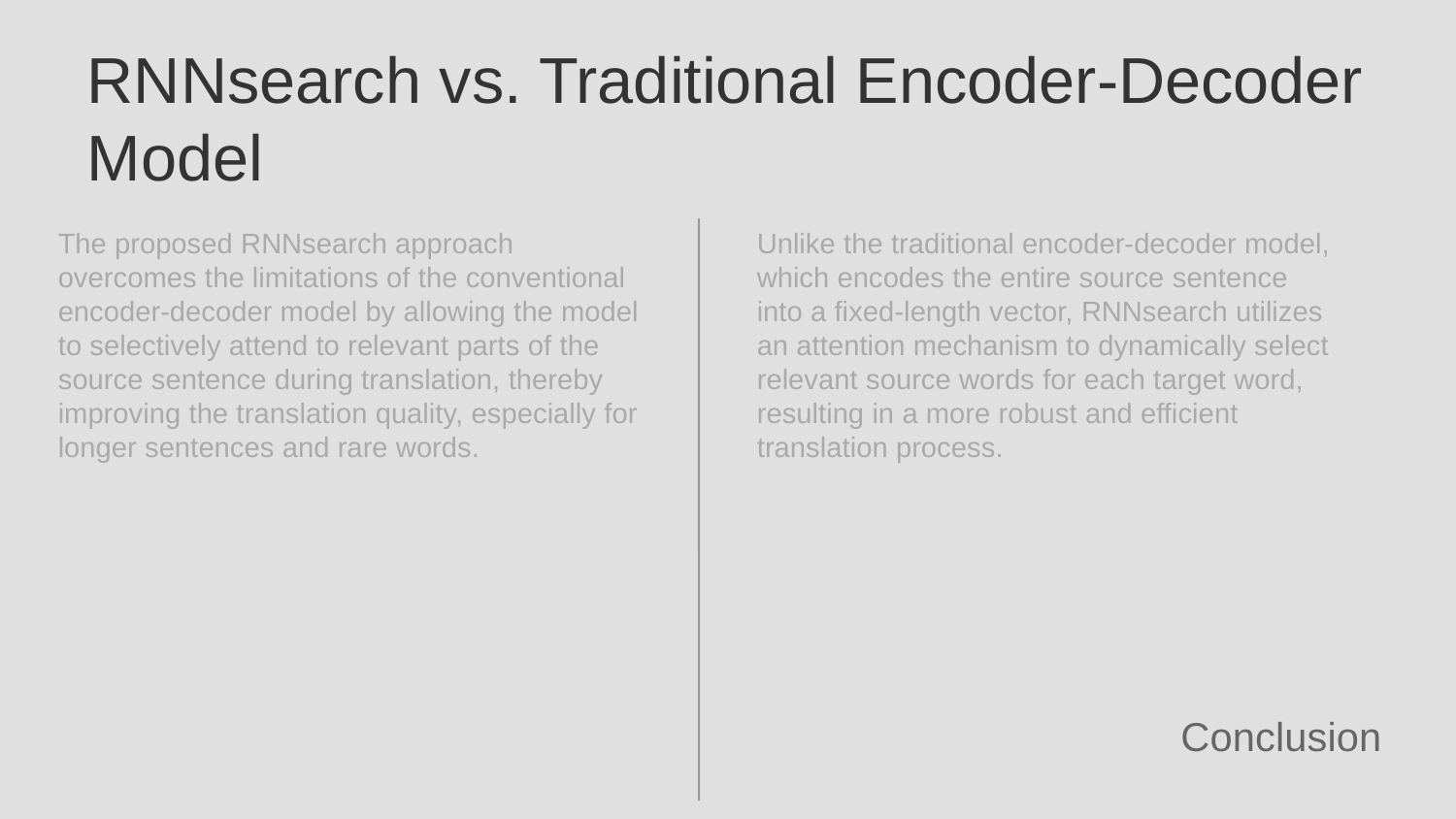

RNNsearch vs. Traditional Encoder-Decoder Model
The proposed RNNsearch approach overcomes the limitations of the conventional encoder-decoder model by allowing the model to selectively attend to relevant parts of the source sentence during translation, thereby improving the translation quality, especially for longer sentences and rare words.

Unlike the traditional encoder-decoder model, which encodes the entire source sentence into a fixed-length vector, RNNsearch utilizes an attention mechanism to dynamically select relevant source words for each target word, resulting in a more robust and efficient translation process.
Conclusion